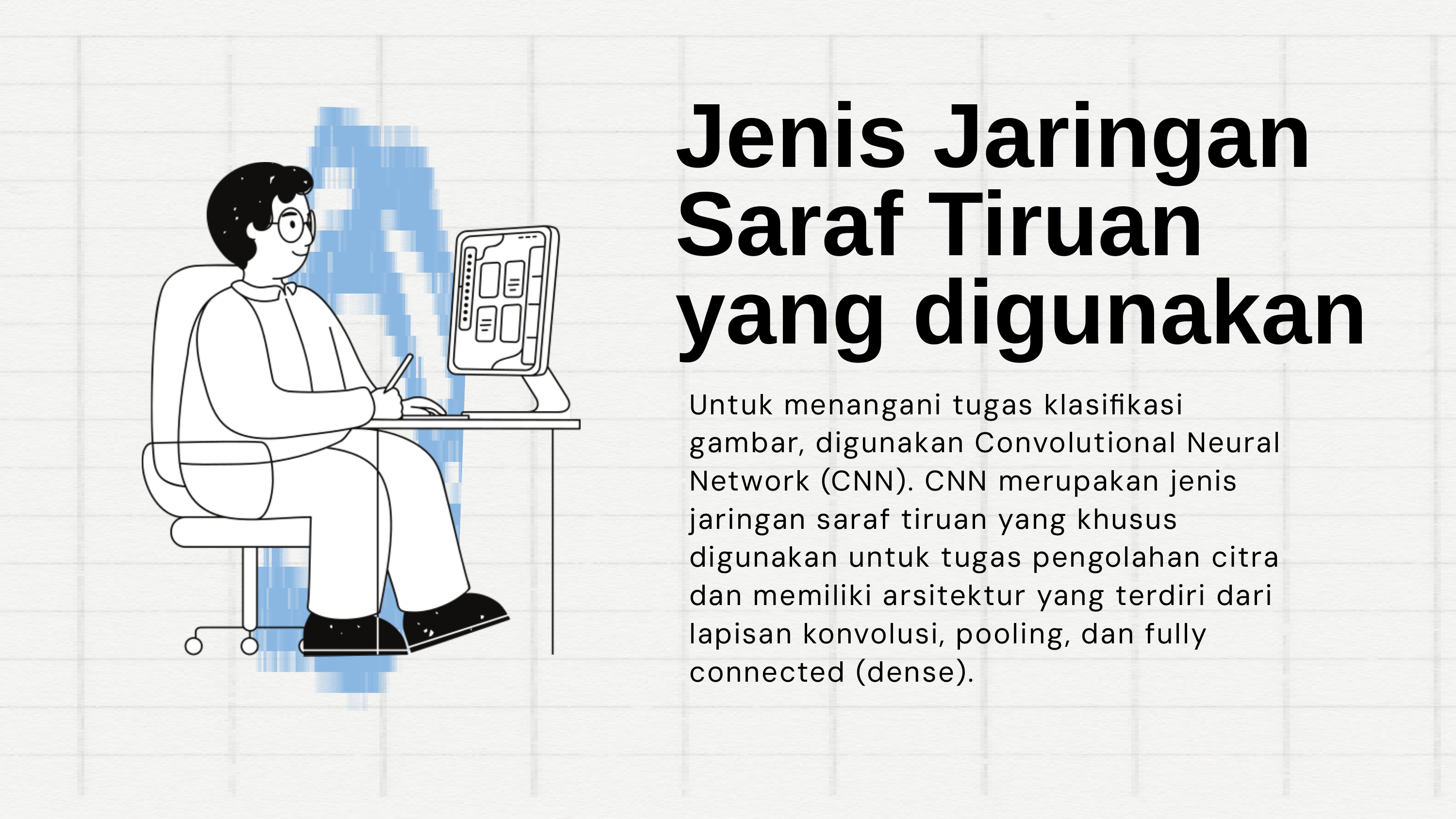

Jenis Jaringan Saraf Tiruan yang digunakan

Untuk menangani tugas klasifikasi gambar, digunakan Convolutional Neural Network (CNN). CNN merupakan jenis jaringan saraf tiruan yang khusus digunakan untuk tugas pengolahan citra dan memiliki arsitektur yang terdiri dari lapisan konvolusi, pooling, dan fully connected (dense).